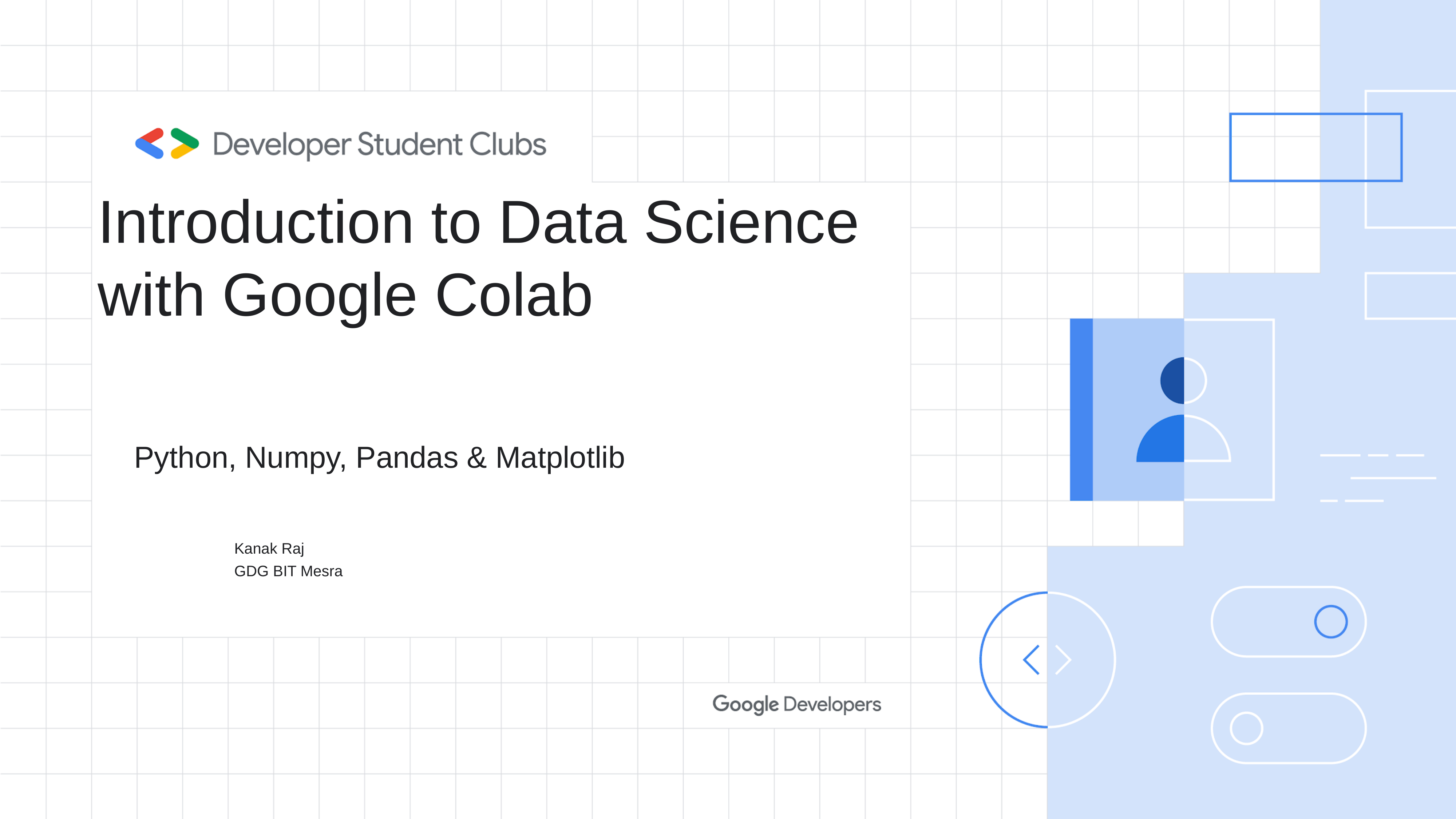

# Introduction to Data Science with Google Colab
Python, Numpy, Pandas & Matplotlib
Kanak Raj
GDG BIT Mesra